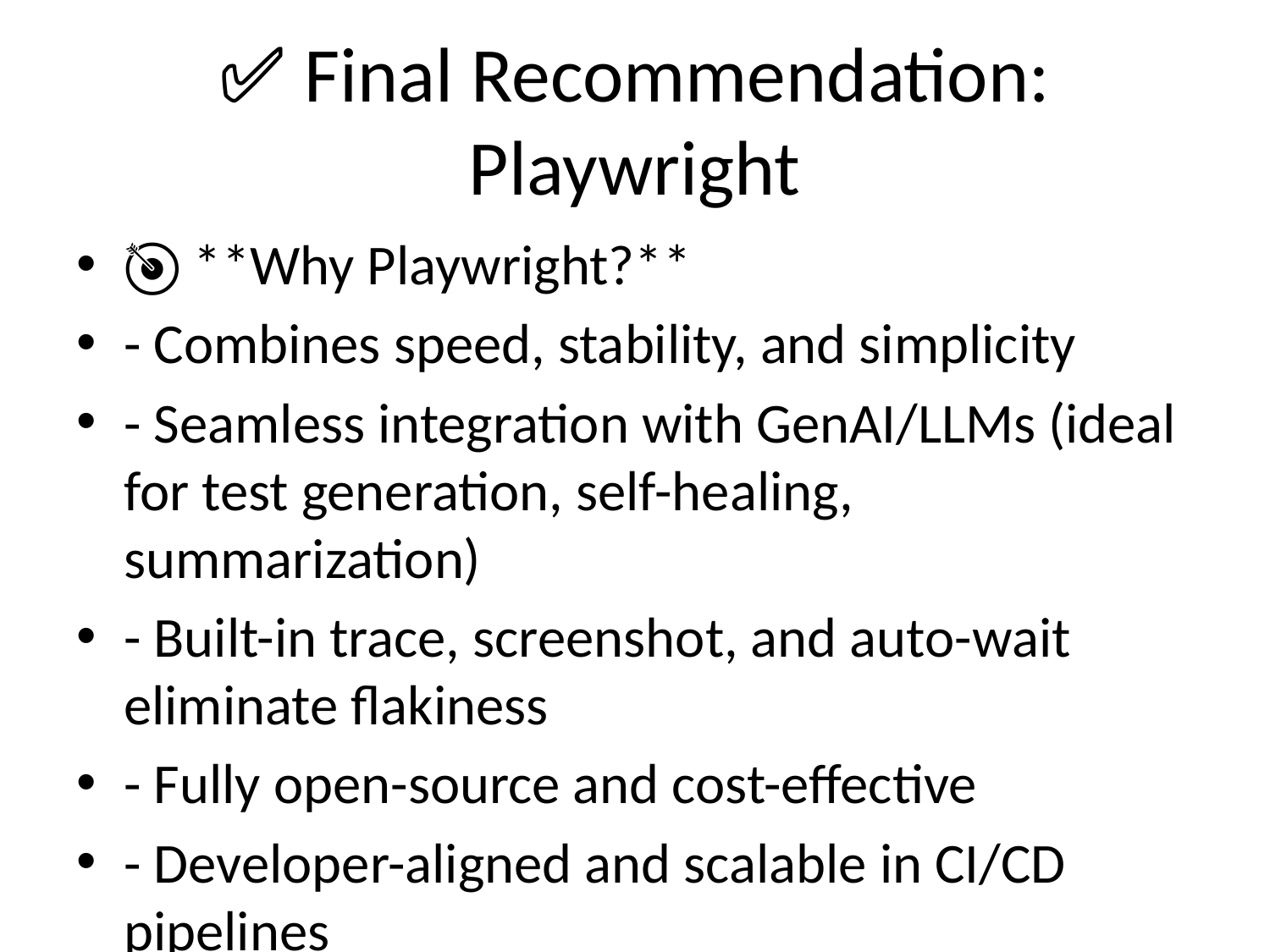

# ✅ Final Recommendation: Playwright
🎯 **Why Playwright?**
- Combines speed, stability, and simplicity
- Seamless integration with GenAI/LLMs (ideal for test generation, self-healing, summarization)
- Built-in trace, screenshot, and auto-wait eliminate flakiness
- Fully open-source and cost-effective
- Developer-aligned and scalable in CI/CD pipelines

🚀 **AI-Enhanced Roadmap**:
- Integrate LLMs for test creation based on feature files or code diffs
- Self-healing selectors using AI
- Auto-summary of failures and root cause using NLP
- Future-proof architecture with support for REST, GraphQL, and Web APIs

📌 **Conclusion**: Playwright offers the best balance of power, speed, extensibility, and AI-readiness — ideal for a modern, intelligent automation strategy.